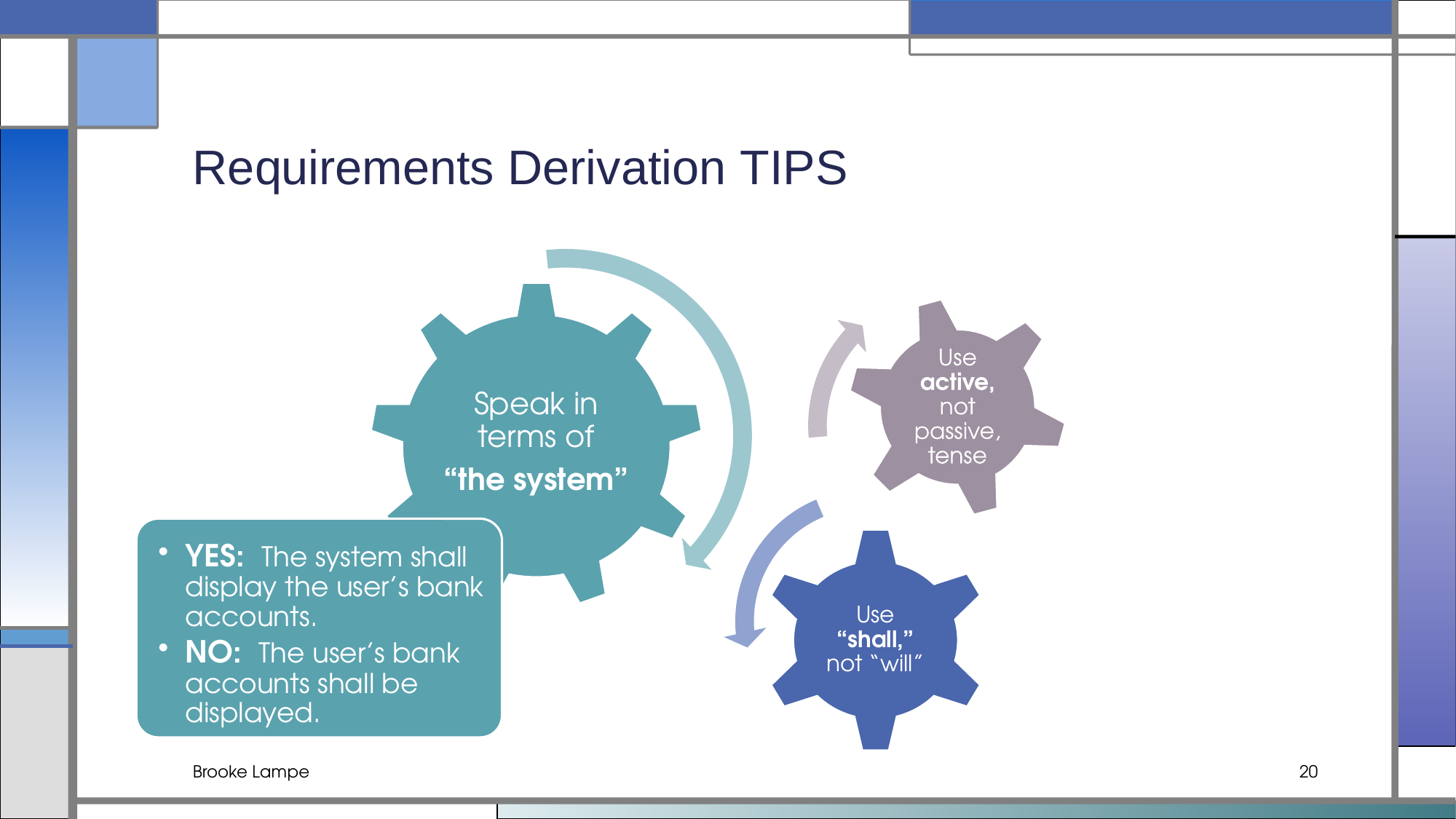

# Requirements Derivation Tips
Speak in terms of
“the system”
Yes:  The system shall display the user’s bank accounts.
No:  The user’s bank accounts shall be displayed.
Use “shall,” not “will”
Use active, not passive, tense
Brooke Lampe
20